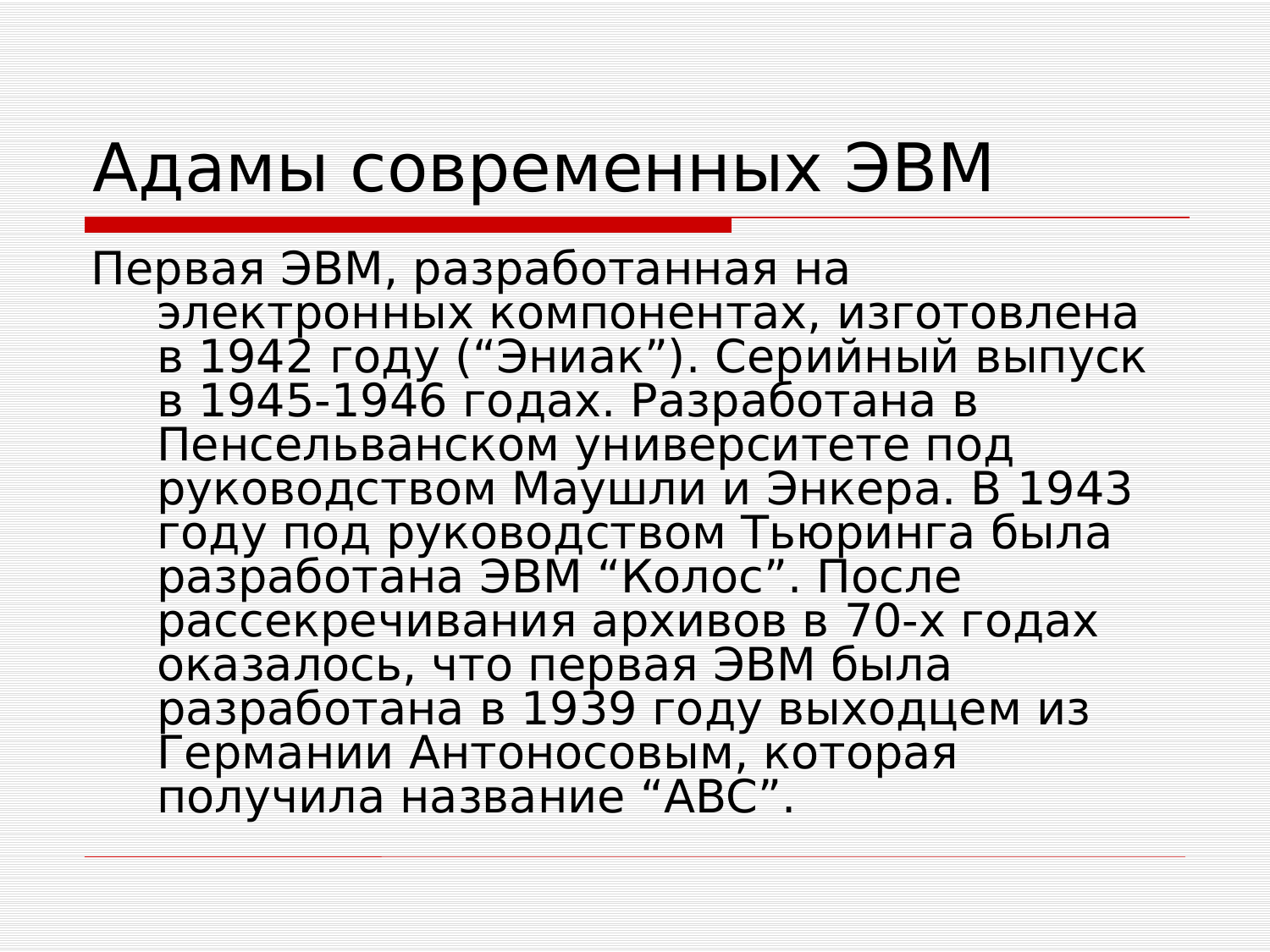

# Адамы современных ЭВМ
Первая ЭВМ, разработанная на электронных компонентах, изготовлена в 1942 году (“Эниак”). Серийный выпуск в 1945-1946 годах. Разработана в Пенсельванском университете под руководством Маушли и Энкера. В 1943 году под руководством Тьюринга была разработана ЭВМ “Колос”. После рассекречивания архивов в 70-х годах оказалось, что первая ЭВМ была разработана в 1939 году выходцем из Германии Антоносовым, которая получила название “ABC”.